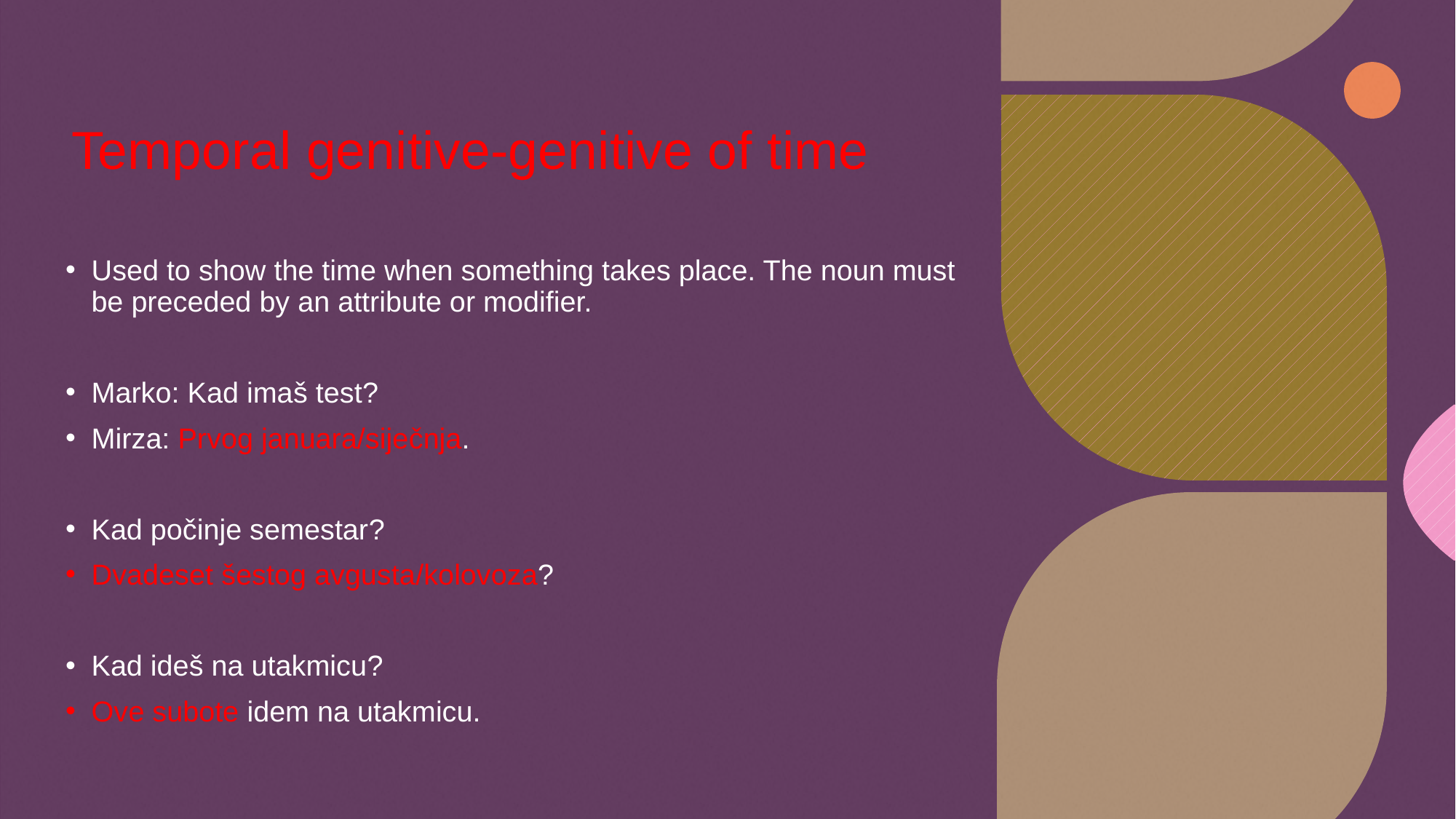

# Temporal genitive-genitive of time
Used to show the time when something takes place. The noun must be preceded by an attribute or modifier.

Marko: Kad imaš test?
Mirza: Prvog januara/siječnja.

Kad počinje semestar?
Dvadeset šestog avgusta/kolovoza?

Kad ideš na utakmicu?
Ove subote idem na utakmicu.